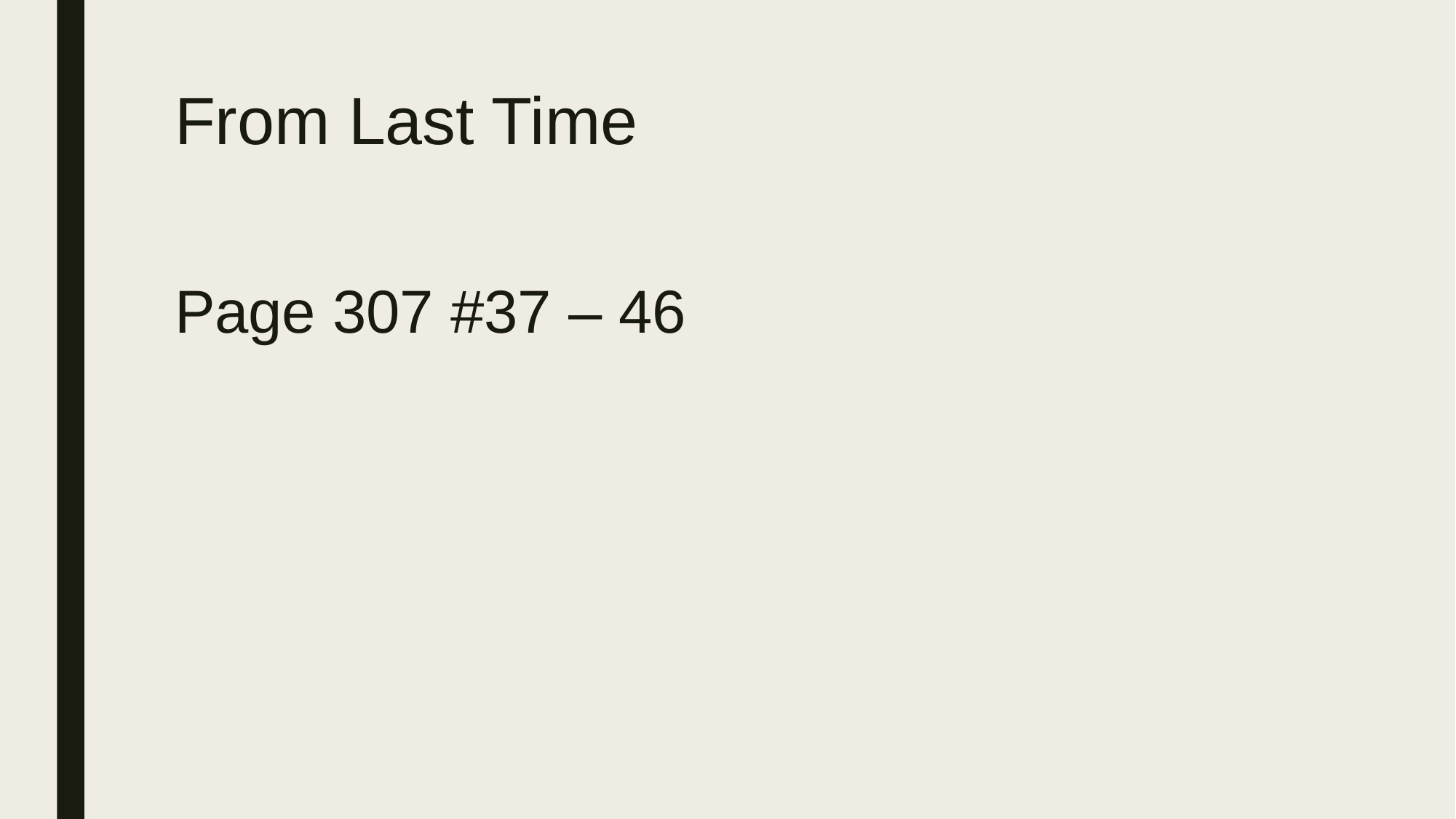

# From Last Time
Page 307 #37 – 46